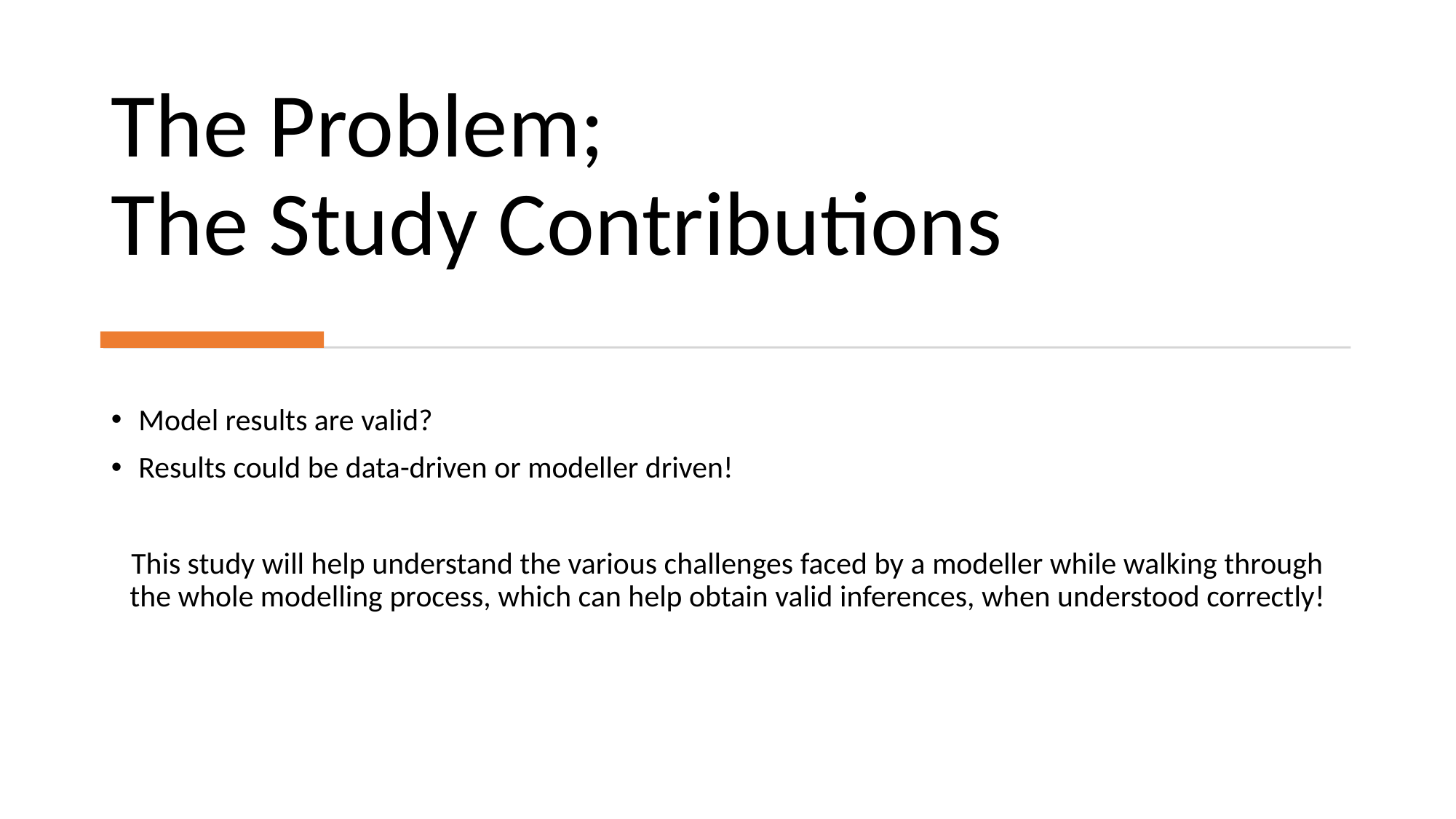

# The Problem; The Study Contributions

Model results are valid?
Results could be data-driven or modeller driven!

This study will help understand the various challenges faced by a modeller while walking through the whole modelling process, which can help obtain valid inferences, when understood correctly!